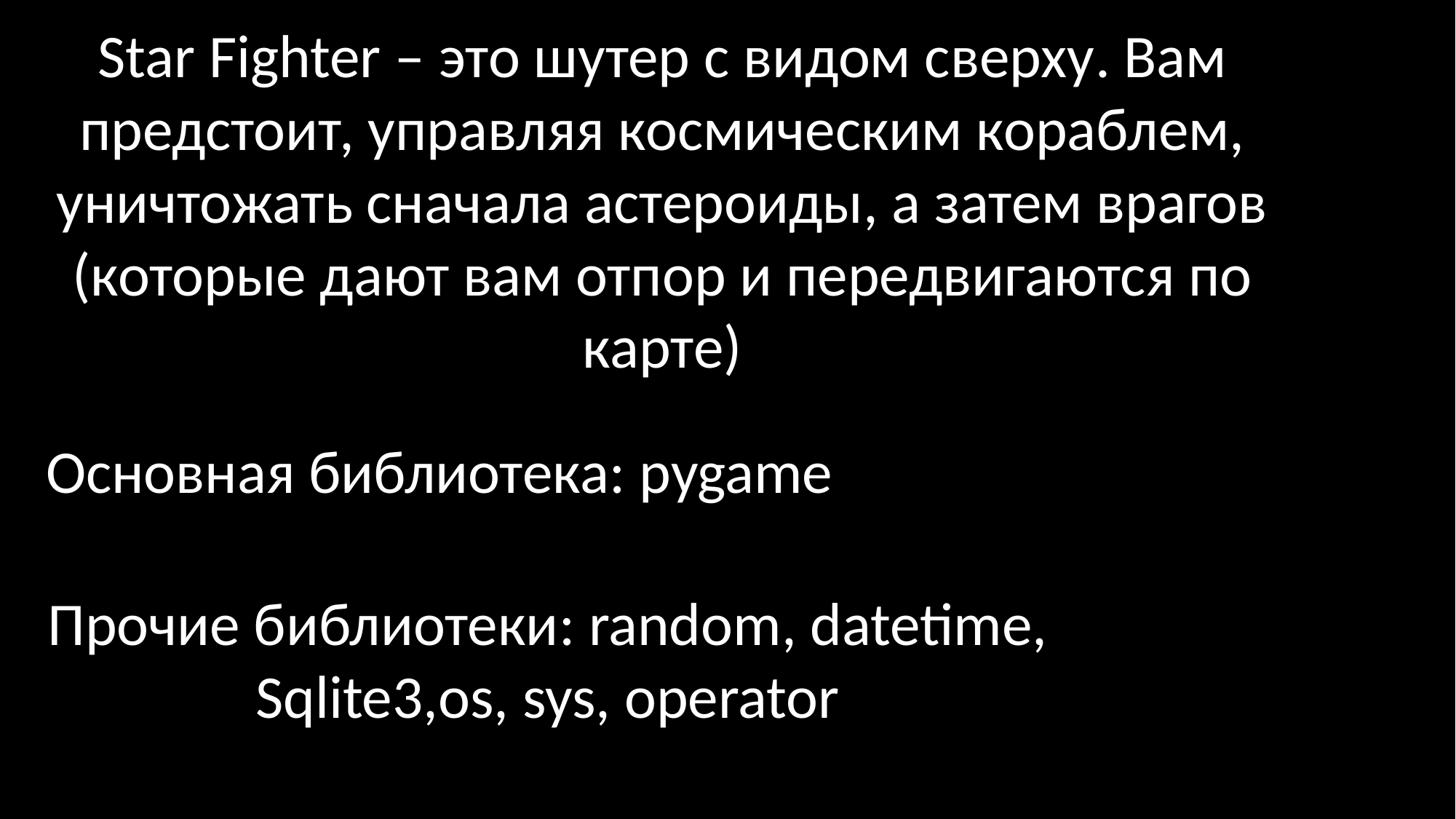

Star Fighter – это шутер с видом сверху. Вам предстоит, управляя космическим кораблем, уничтожать сначала астероиды, а затем врагов (которые дают вам отпор и передвигаются по карте)

Основная библиотека: pygame

Прочие библиотеки: random, datetime,
Sqlite3,os, sys, operator